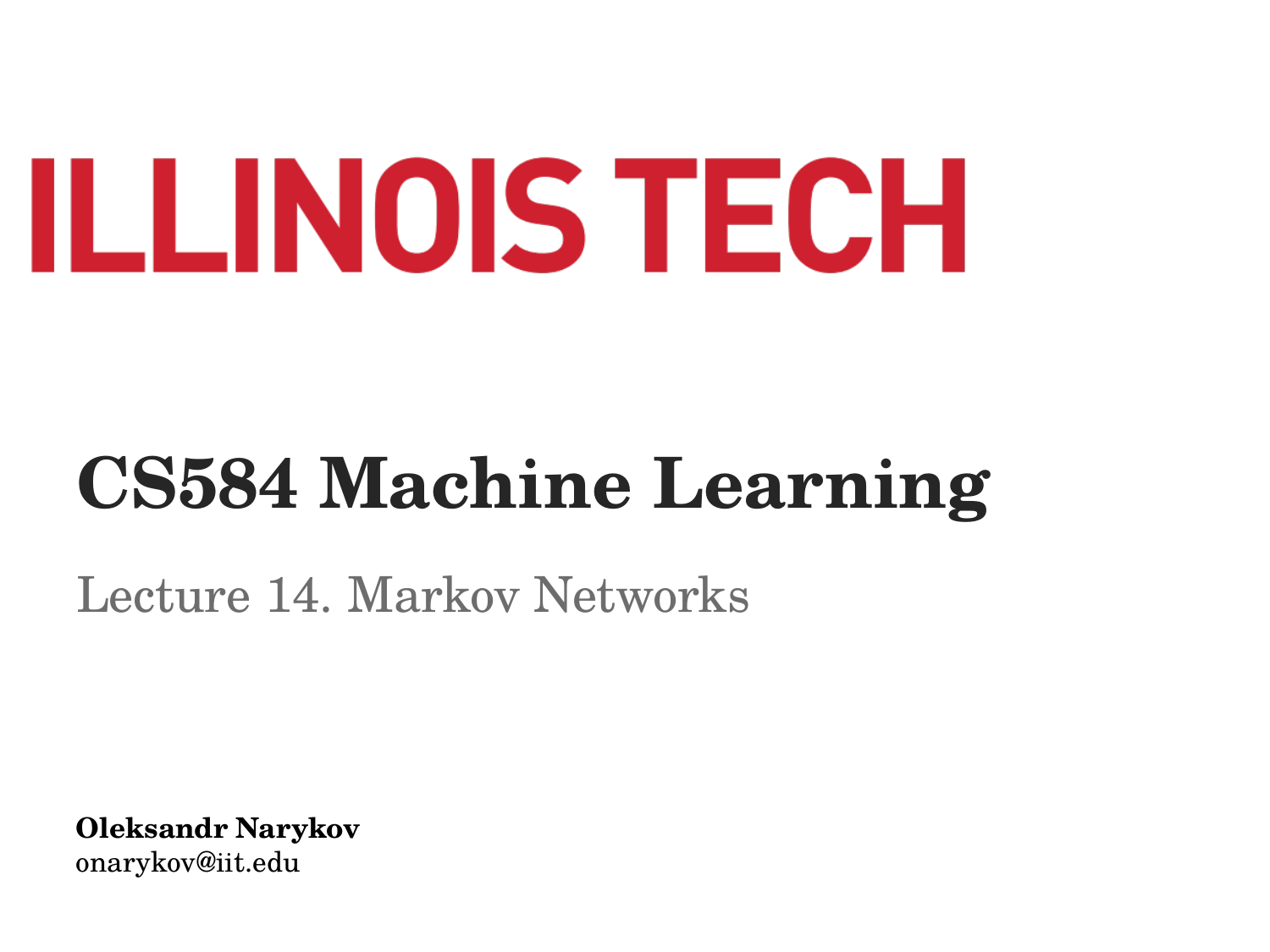

# CS584 Machine Learning
Lecture 14. Markov Networks
Oleksandr Narykov
onarykov@iit.edu